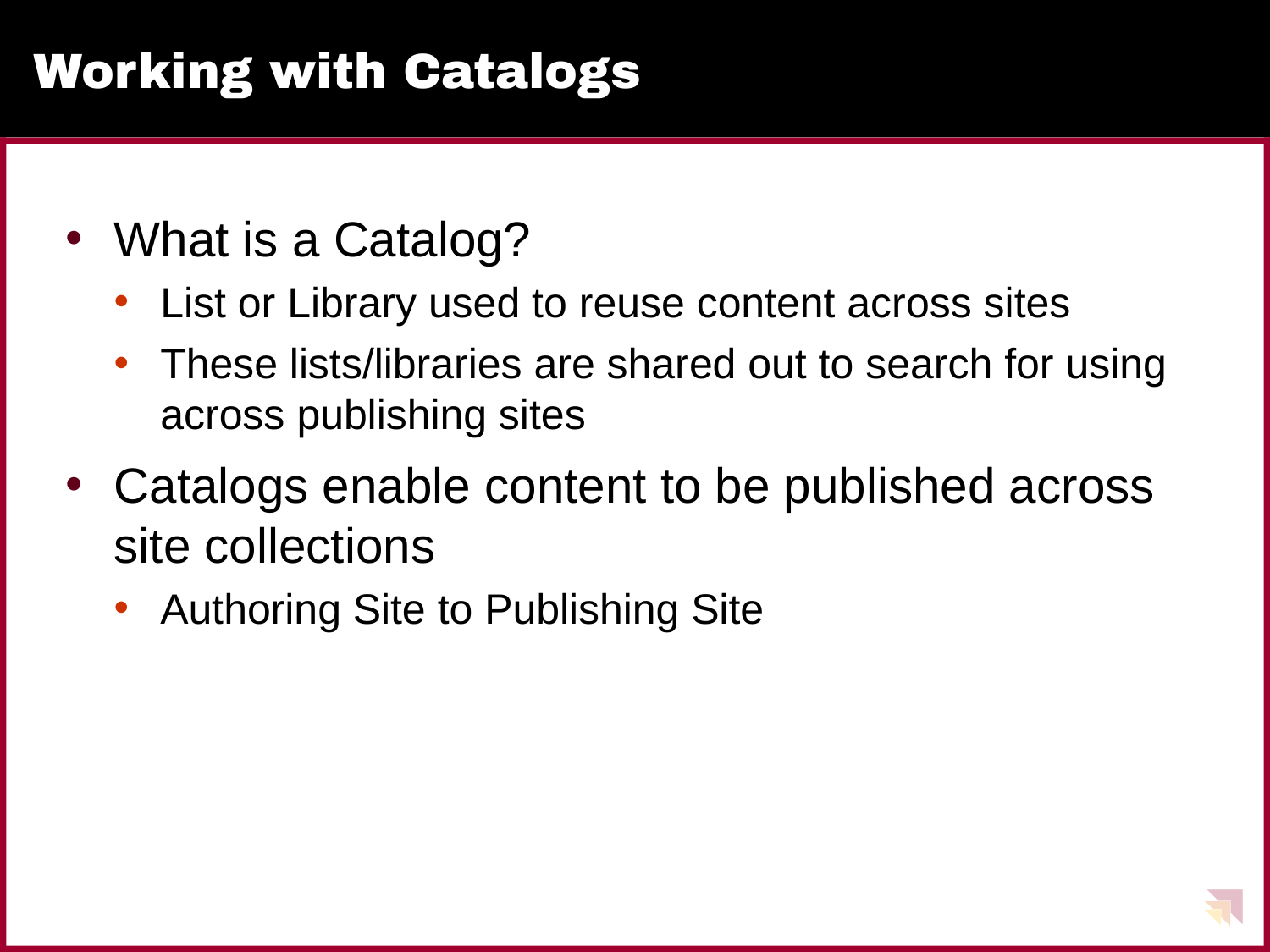

# Working with Catalogs
What is a Catalog?
List or Library used to reuse content across sites
These lists/libraries are shared out to search for using across publishing sites
Catalogs enable content to be published across site collections
Authoring Site to Publishing Site